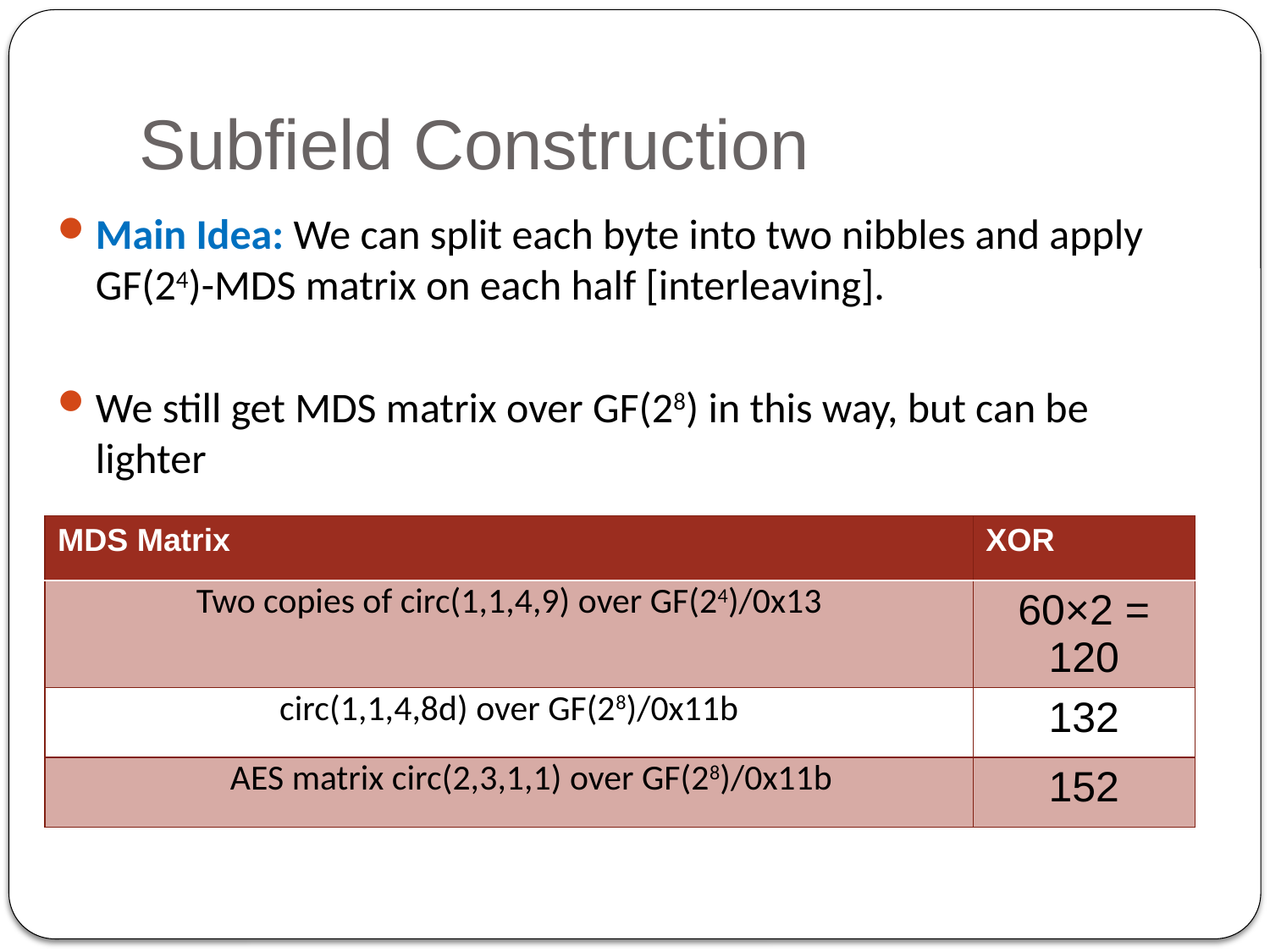

# Subfield Construction
Main Idea: We can split each byte into two nibbles and apply GF(24)-MDS matrix on each half [interleaving].

We still get MDS matrix over GF(28) in this way, but can be lighter
| MDS Matrix | XOR |
| --- | --- |
| Two copies of circ(1,1,4,9) over GF(24)/0x13 | 60×2 = 120 |
| circ(1,1,4,8d) over GF(28)/0x11b | 132 |
| AES matrix circ(2,3,1,1) over GF(28)/0x11b | 152 |